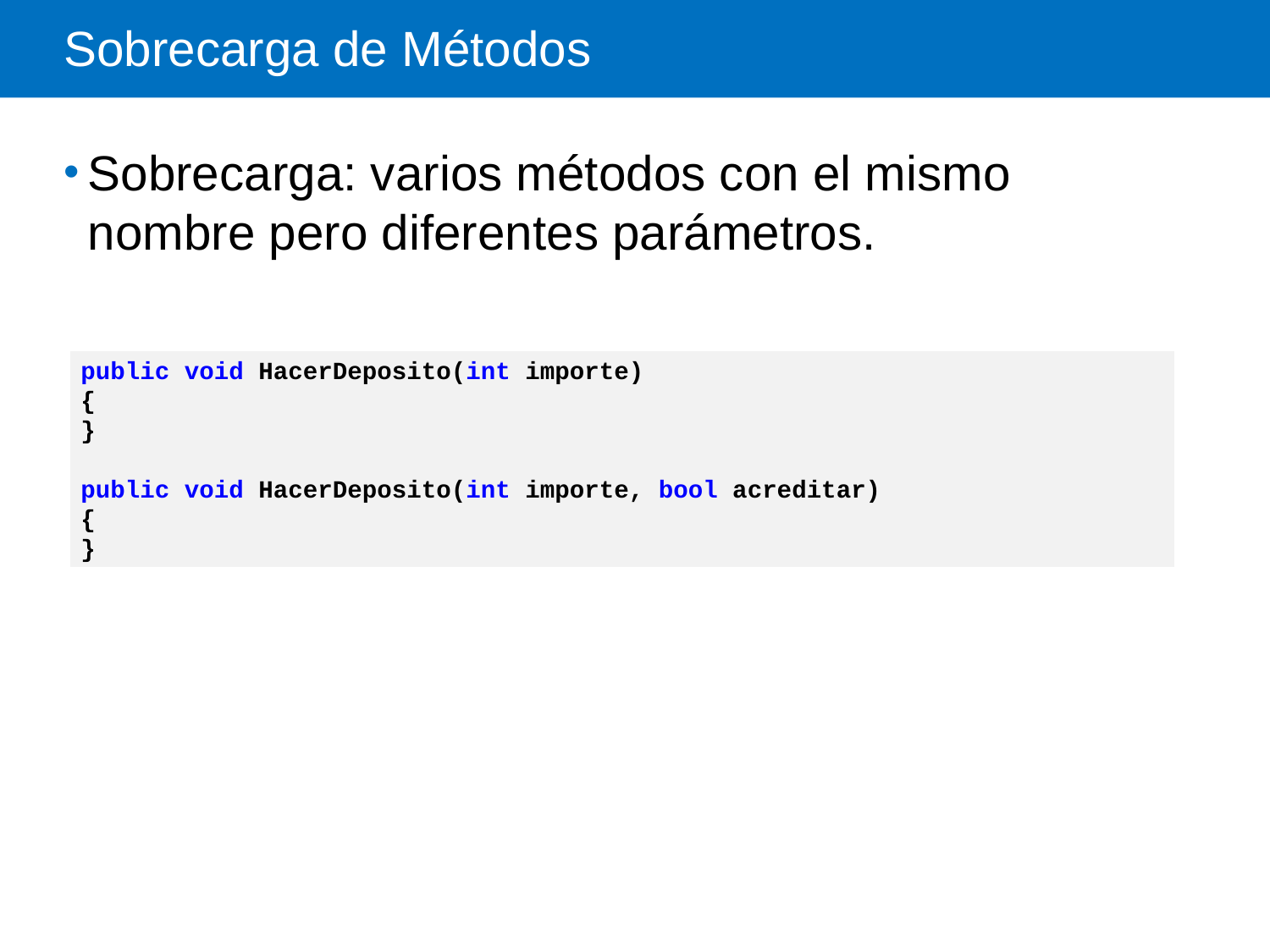

# Sobrecarga de Métodos
Sobrecarga: varios métodos con el mismo nombre pero diferentes parámetros.

public void HacerDeposito(int importe)
{
}

public void HacerDeposito(int importe, bool acreditar)
{
}